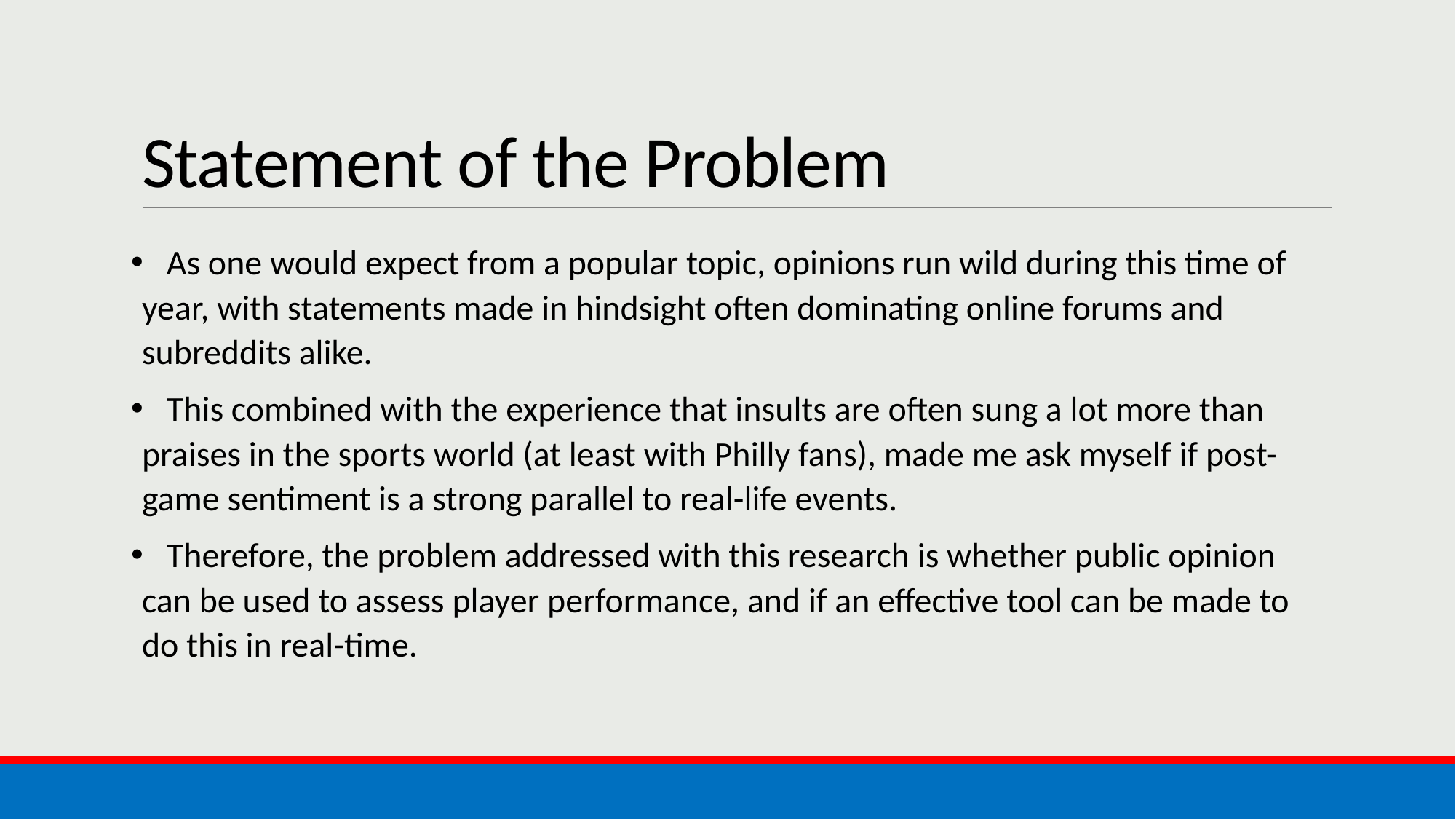

# Statement of the Problem
   As one would expect from a popular topic, opinions run wild during this time of year, with statements made in hindsight often dominating online forums and subreddits alike.
   This combined with the experience that insults are often sung a lot more than praises in the sports world (at least with Philly fans), made me ask myself if post-game sentiment is a strong parallel to real-life events.
   Therefore, the problem addressed with this research is whether public opinion can be used to assess player performance, and if an effective tool can be made to do this in real-time.